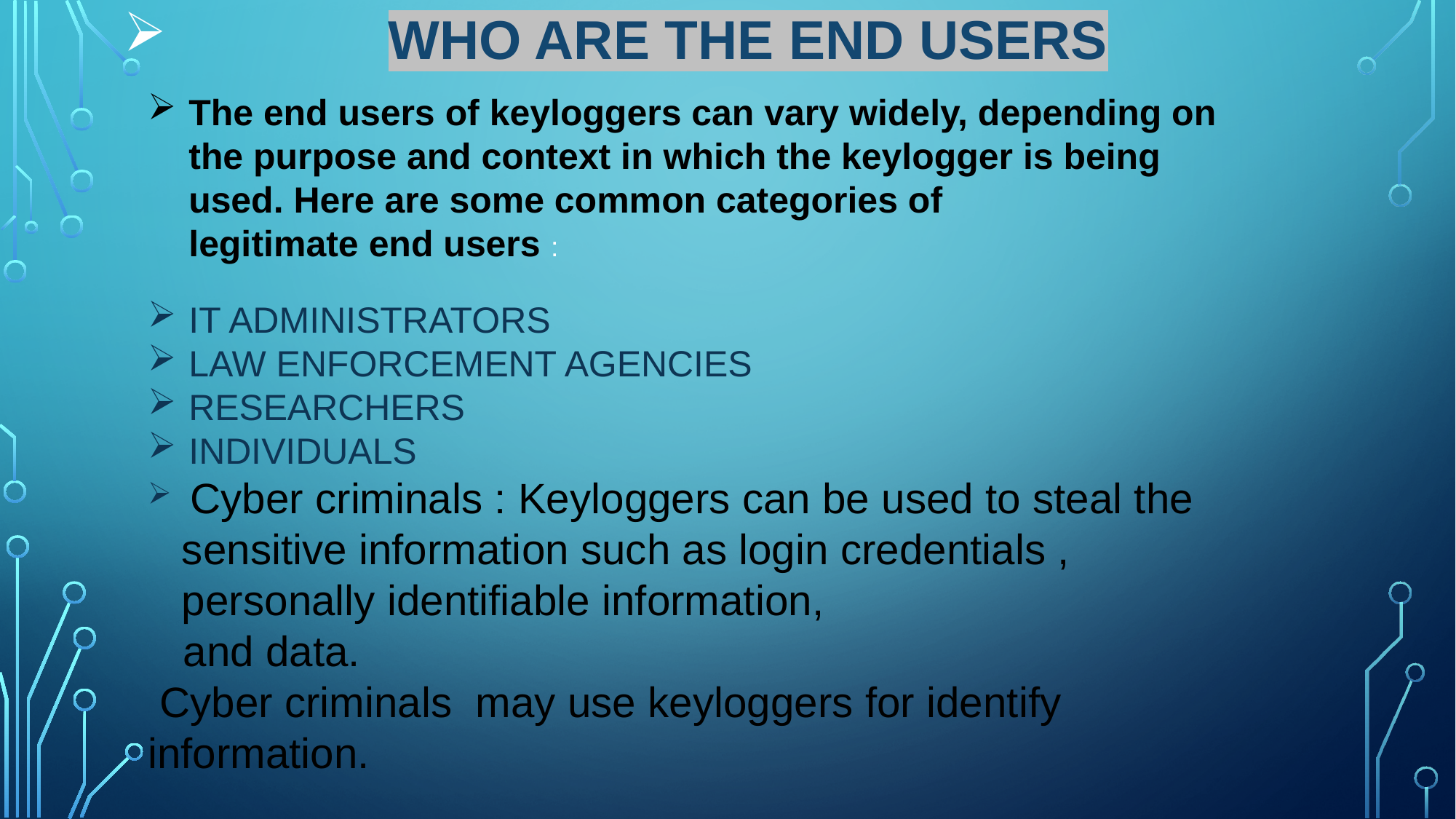

# WHO ARE THE END USERS
The end users of keyloggers can vary widely, depending on the purpose and context in which the keylogger is being used. Here are some common categories of legitimate end users :

IT ADMINISTRATORS
LAW ENFORCEMENT AGENCIES
RESEARCHERS
INDIVIDUALS
 Cyber criminals : Keyloggers can be used to steal the sensitive information such as login credentials , personally identifiable information,
   and data.
 Cyber criminals  may use keyloggers for identify information.